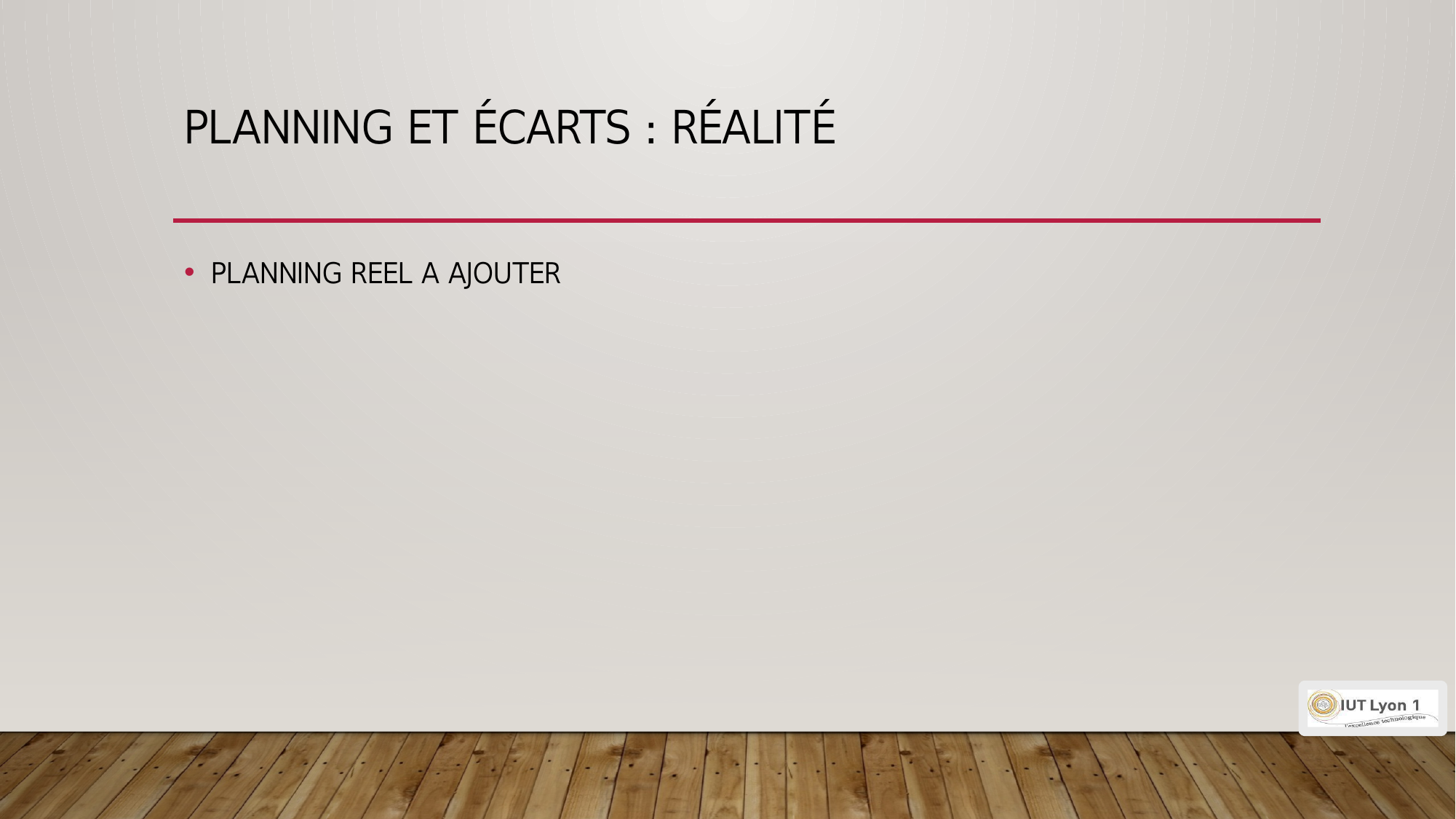

# Planning et écarts : Réalité
PLANNING REEL A AJOUTER